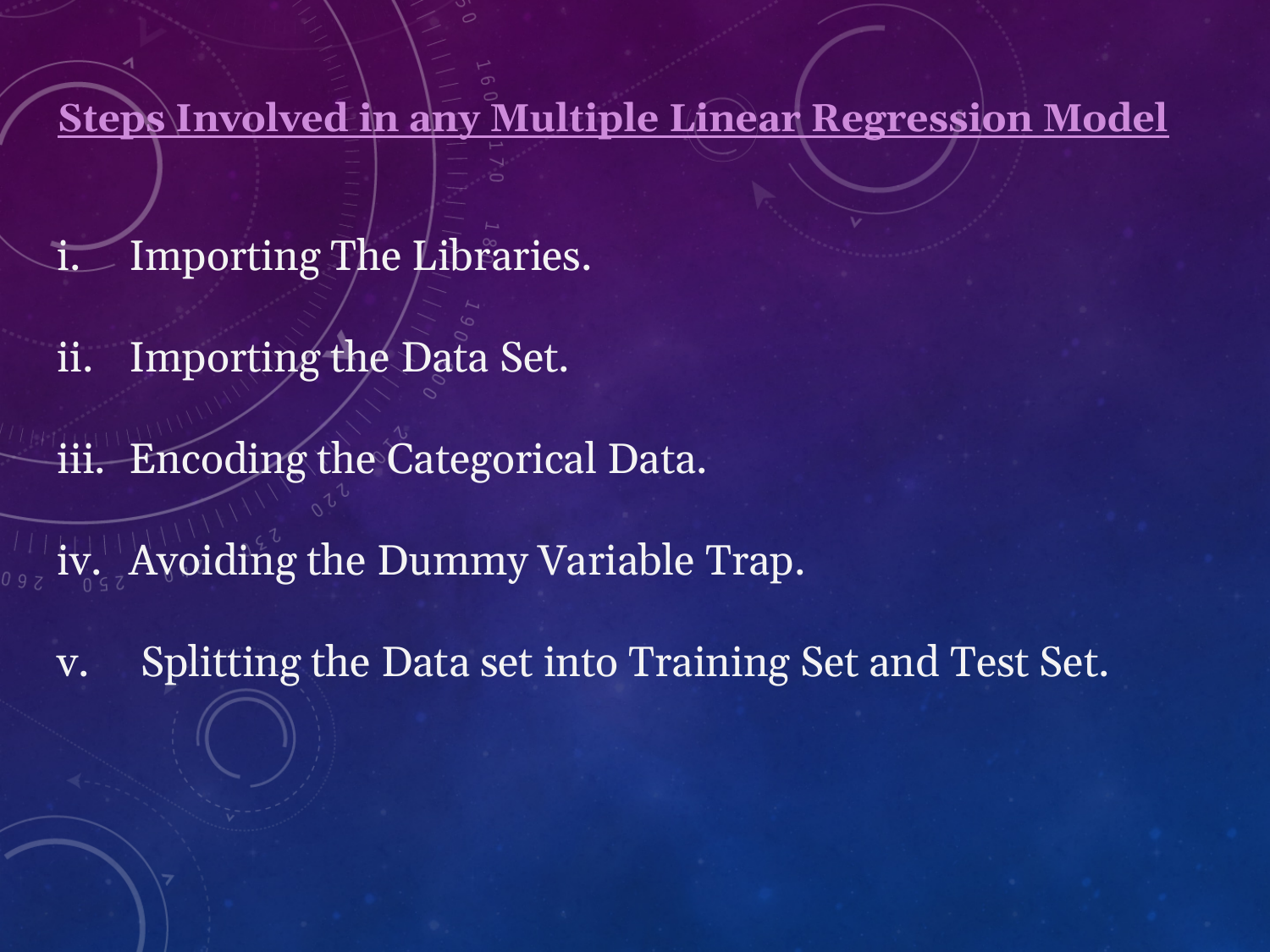

Steps Involved in any Multiple Linear Regression Model

Importing The Libraries.

Importing the Data Set.

Encoding the Categorical Data.

Avoiding the Dummy Variable Trap.

v.     Splitting the Data set into Training Set and Test Set.